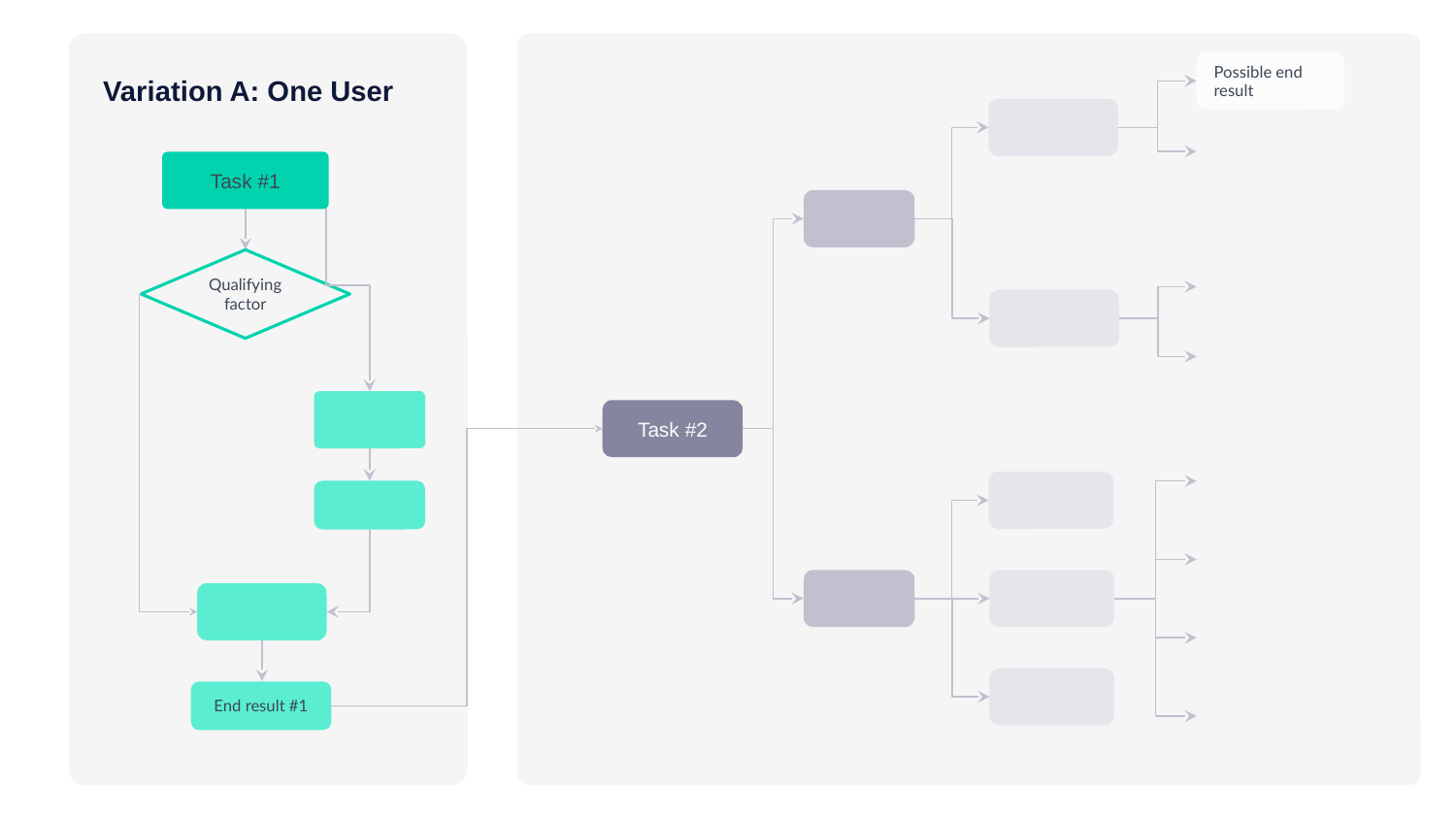

Possible end result
Variation A: One User

Task #1

Qualifying factor

Task #2

End result #1